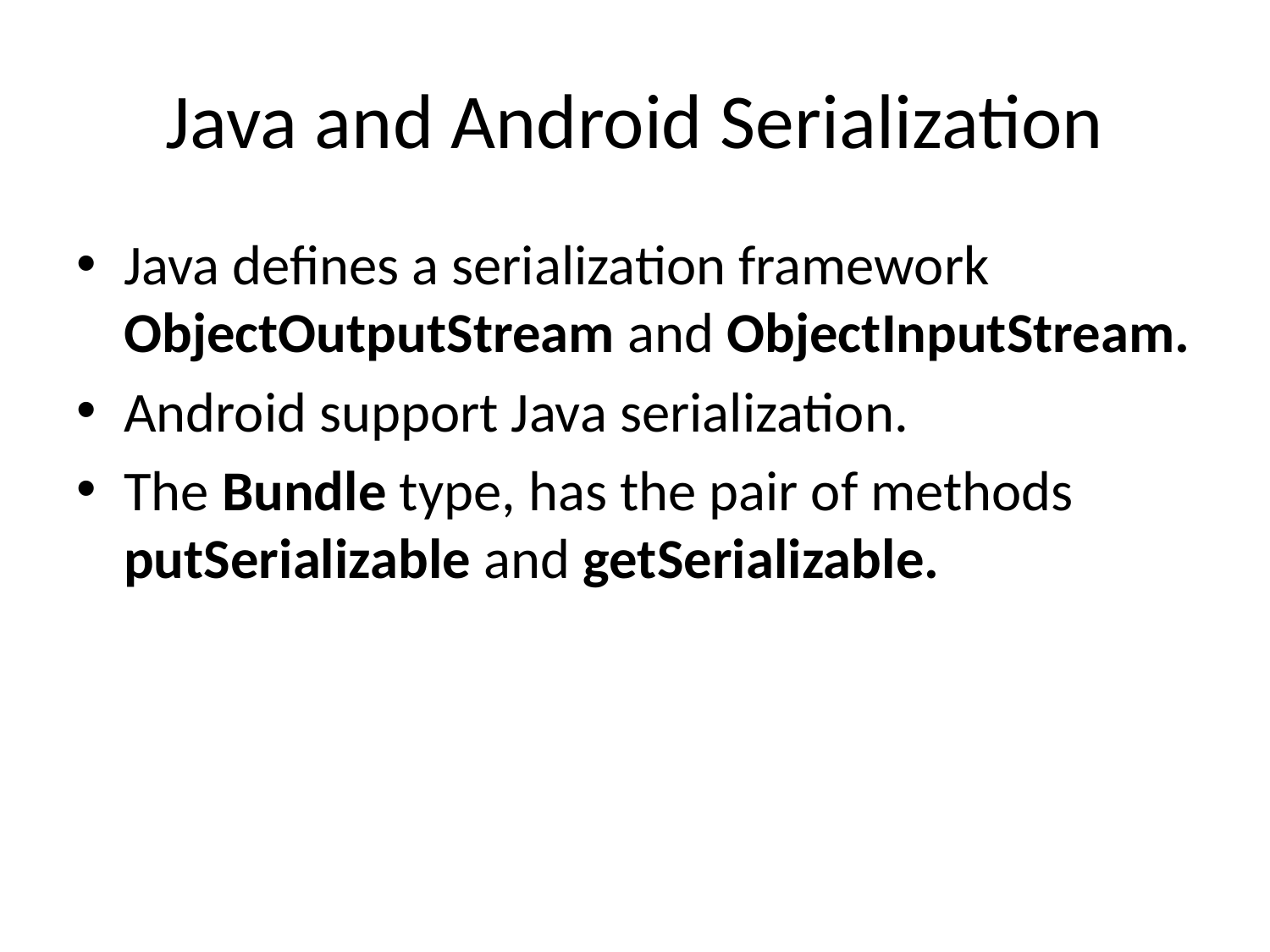

# Java and Android Serialization
Java defines a serialization framework ObjectOutputStream and ObjectInputStream.
Android support Java serialization.
The Bundle type, has the pair of methods putSerializable and getSerializable.